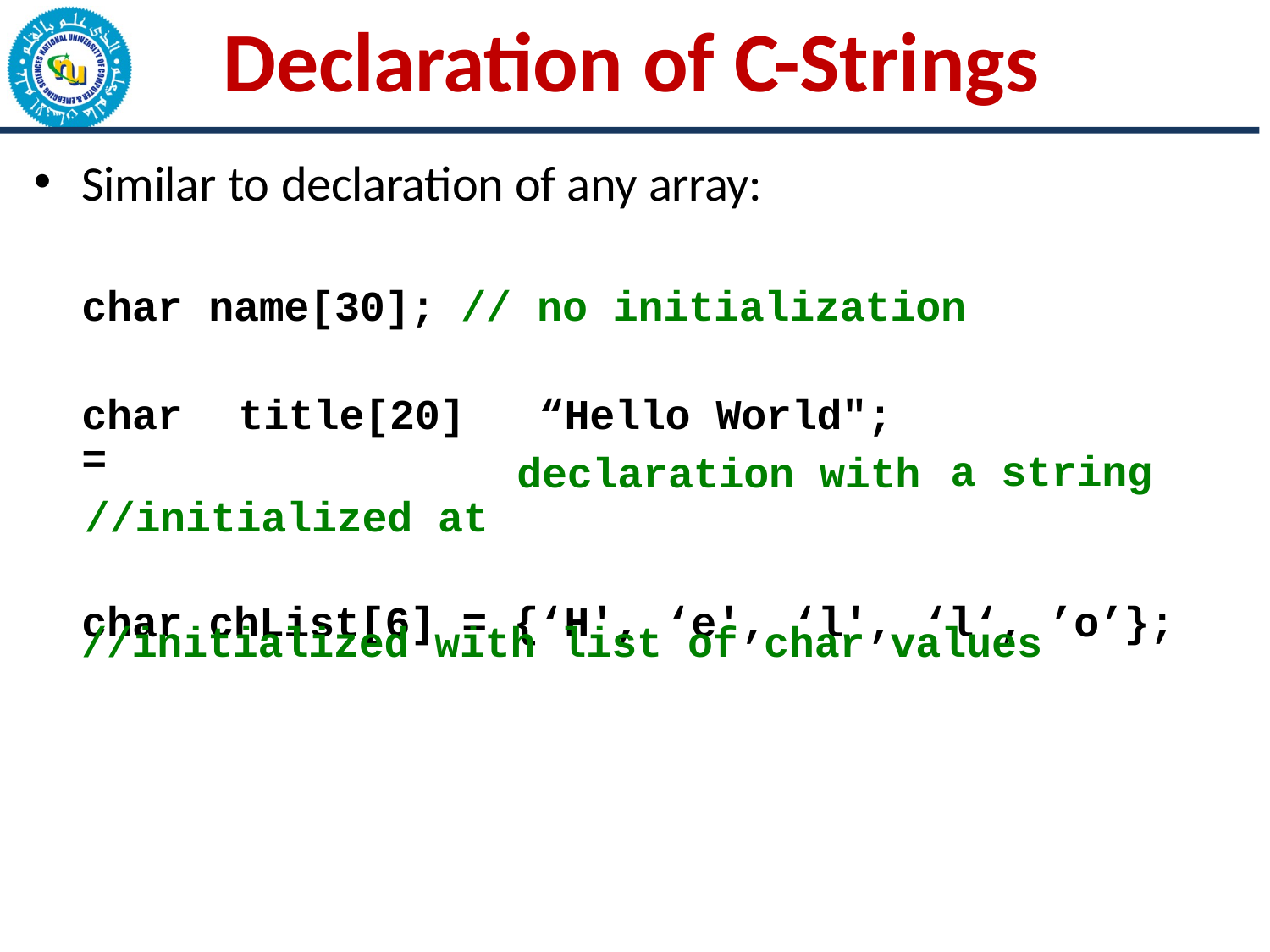

# Declaration of C-Strings

Similar to declaration of any array:

char	name[30]; // no initialization
| char title[20] = //initialized at |  |  | “Hello World"; declaration with |  |  | a | string |  |
| --- | --- | --- | --- | --- | --- | --- | --- | --- |
| char | chList[6] | = | {‘H', | ‘e', | ‘l', | ‘l‘, |  | ’o’}; |
//initialized with list of char values